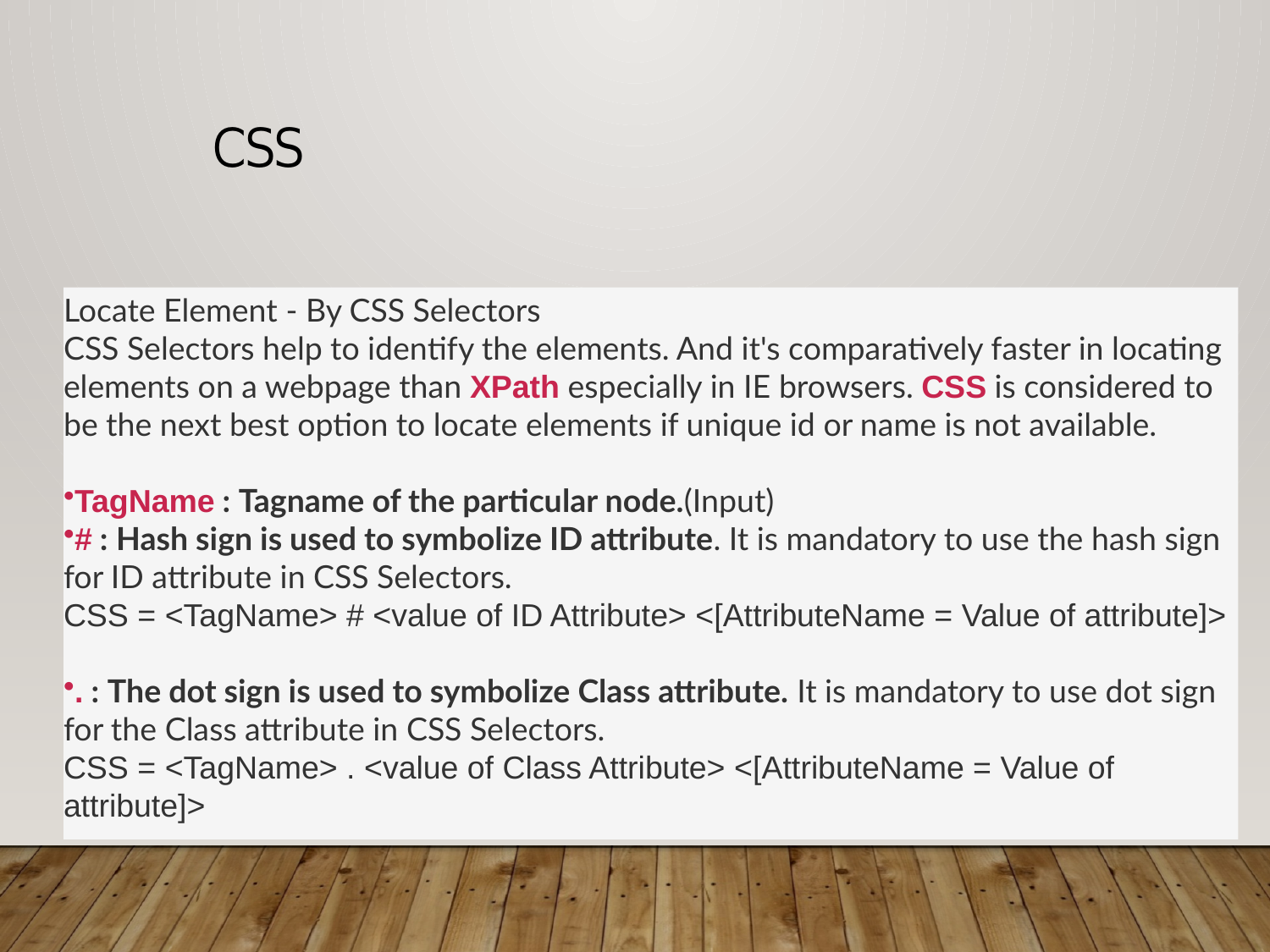

# CSS
Locate Element - By CSS Selectors
CSS Selectors help to identify the elements. And it's comparatively faster in locating elements on a webpage than XPath especially in IE browsers. CSS is considered to be the next best option to locate elements if unique id or name is not available.

TagName : Tagname of the particular node.(Input)
# : Hash sign is used to symbolize ID attribute. It is mandatory to use the hash sign for ID attribute in CSS Selectors.
CSS = <TagName> # <value of ID Attribute> <[AttributeName = Value of attribute]>

. : The dot sign is used to symbolize Class attribute. It is mandatory to use dot sign for the Class attribute in CSS Selectors.
CSS = <TagName> . <value of Class Attribute> <[AttributeName = Value of attribute]>